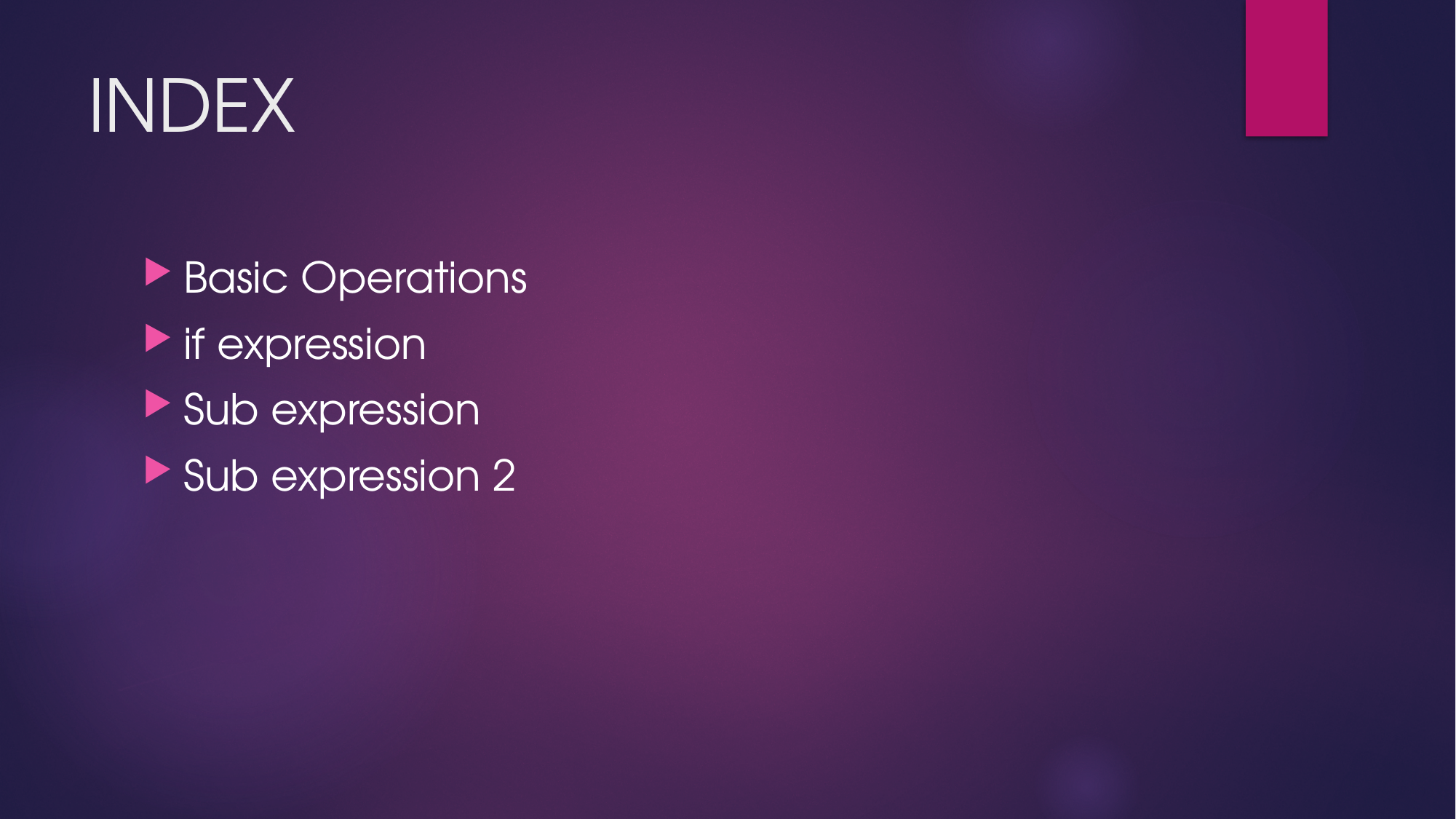

# INDEX
Basic Operations
if expression
Sub expression
Sub expression 2